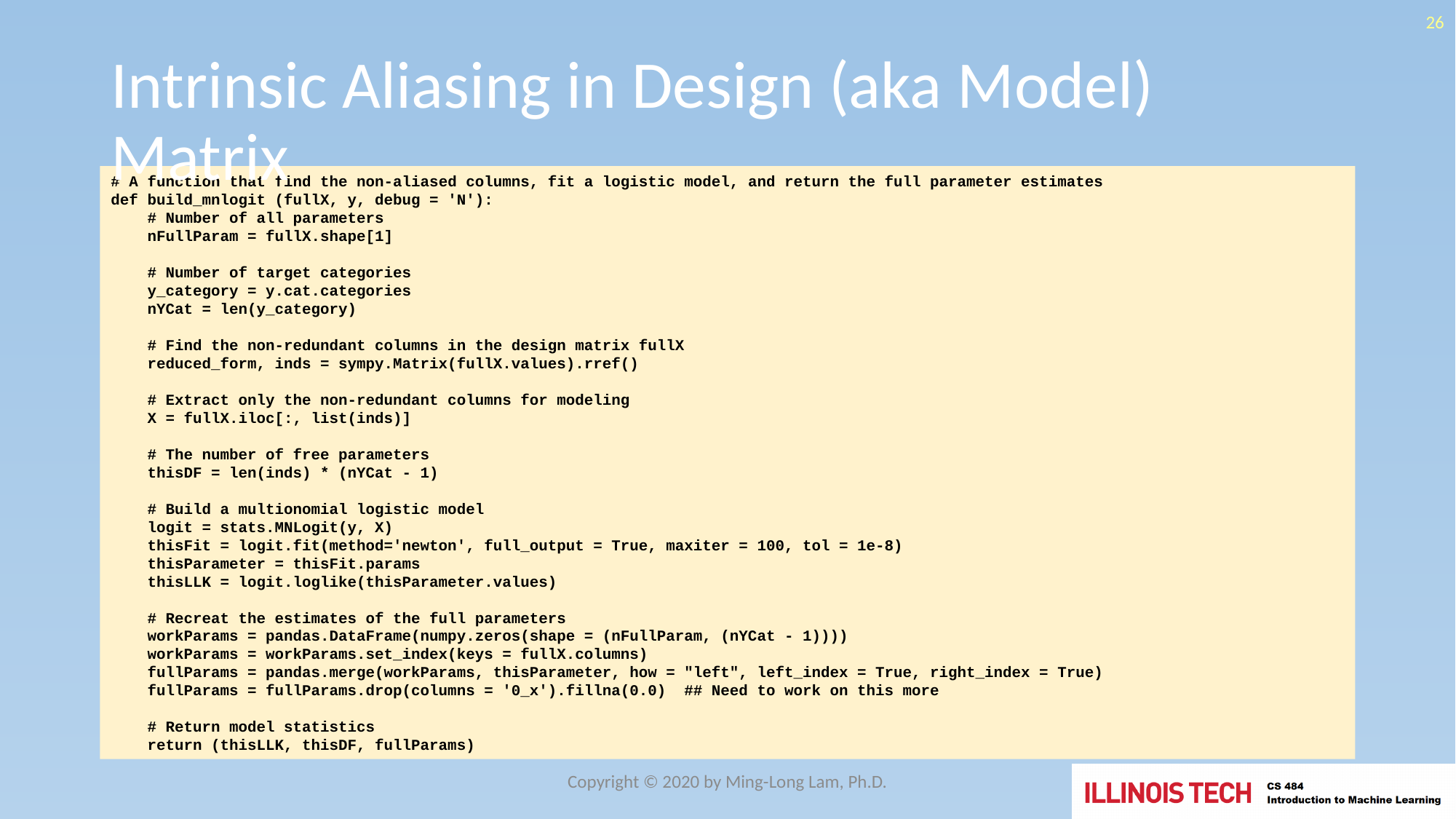

26
# Intrinsic Aliasing in Design (aka Model) Matrix
# A function that find the non-aliased columns, fit a logistic model, and return the full parameter estimates
def build_mnlogit (fullX, y, debug = 'N'):
    # Number of all parameters
    nFullParam = fullX.shape[1]

    # Number of target categories
    y_category = y.cat.categories
    nYCat = len(y_category)

    # Find the non-redundant columns in the design matrix fullX
    reduced_form, inds = sympy.Matrix(fullX.values).rref()

    # Extract only the non-redundant columns for modeling
    X = fullX.iloc[:, list(inds)]

    # The number of free parameters
    thisDF = len(inds) * (nYCat - 1)

    # Build a multionomial logistic model
    logit = stats.MNLogit(y, X)
    thisFit = logit.fit(method='newton', full_output = True, maxiter = 100, tol = 1e-8)
    thisParameter = thisFit.params
    thisLLK = logit.loglike(thisParameter.values)

    # Recreat the estimates of the full parameters
    workParams = pandas.DataFrame(numpy.zeros(shape = (nFullParam, (nYCat - 1))))
    workParams = workParams.set_index(keys = fullX.columns)
    fullParams = pandas.merge(workParams, thisParameter, how = "left", left_index = True, right_index = True)
    fullParams = fullParams.drop(columns = '0_x').fillna(0.0)  ## Need to work on this more

    # Return model statistics
    return (thisLLK, thisDF, fullParams)

Copyright © 2020 by Ming-Long Lam, Ph.D.